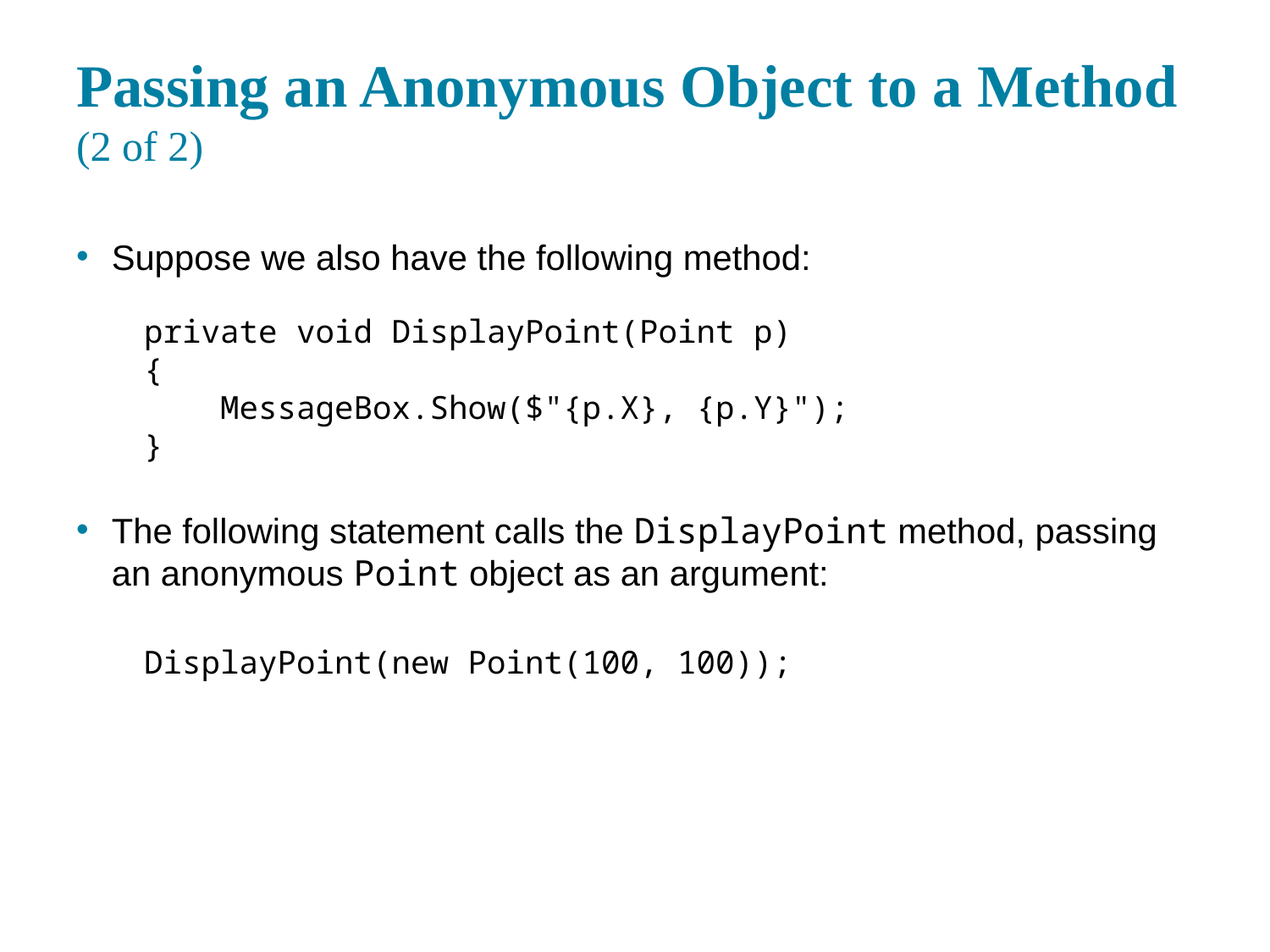

# Passing an Anonymous Object to a Method (2 of 2)
Suppose we also have the following method:

private void DisplayPoint(Point p)
{
    MessageBox.Show($"{p.X}, {p.Y}");
}
The following statement calls the DisplayPoint method, passing an anonymous Point object as an argument:

DisplayPoint(new Point(100, 100));